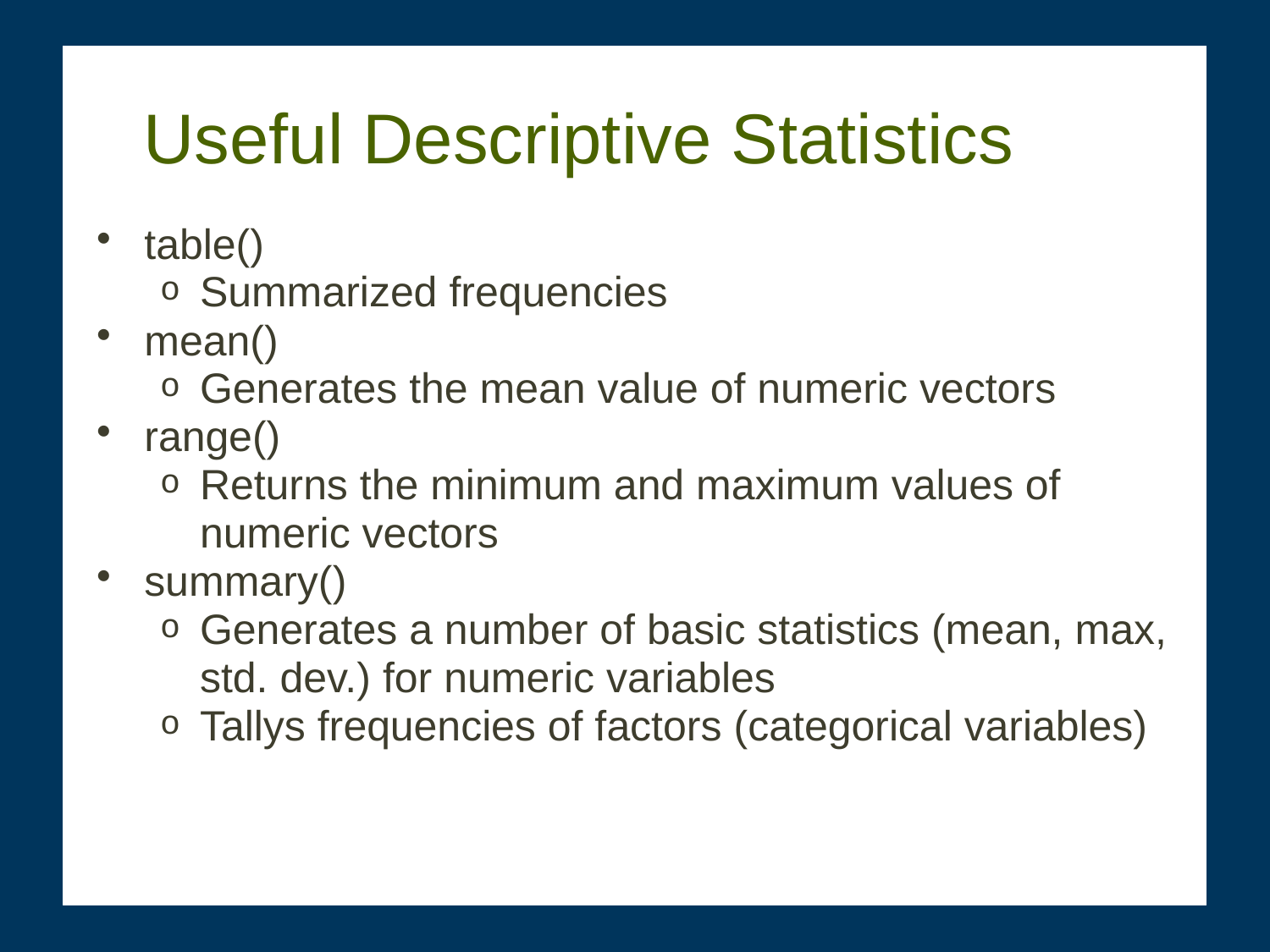

# Useful Descriptive Statistics
table()
Summarized frequencies
mean()
Generates the mean value of numeric vectors
range()
Returns the minimum and maximum values of numeric vectors
summary()
Generates a number of basic statistics (mean, max, std. dev.) for numeric variables
Tallys frequencies of factors (categorical variables)